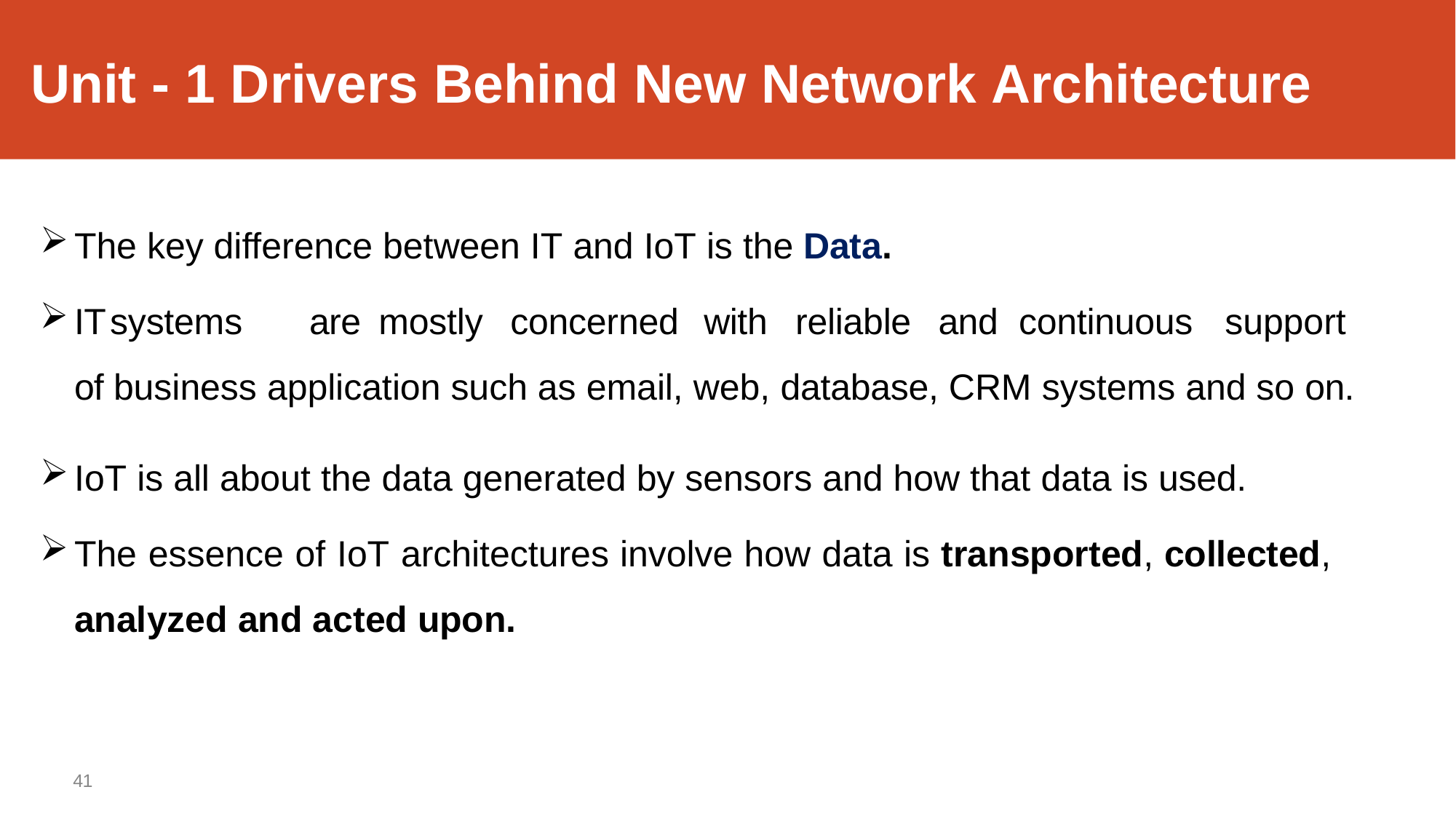

# Unit - 1 Drivers Behind New Network Architecture
The key difference between IT and IoT is the Data.
IT	systems	are	mostly	concerned	with	reliable	and	continuous	support of business application such as email, web, database, CRM systems and so on.
IoT is all about the data generated by sensors and how that data is used.
The essence of IoT architectures involve how data is transported, collected, analyzed and acted upon.
41